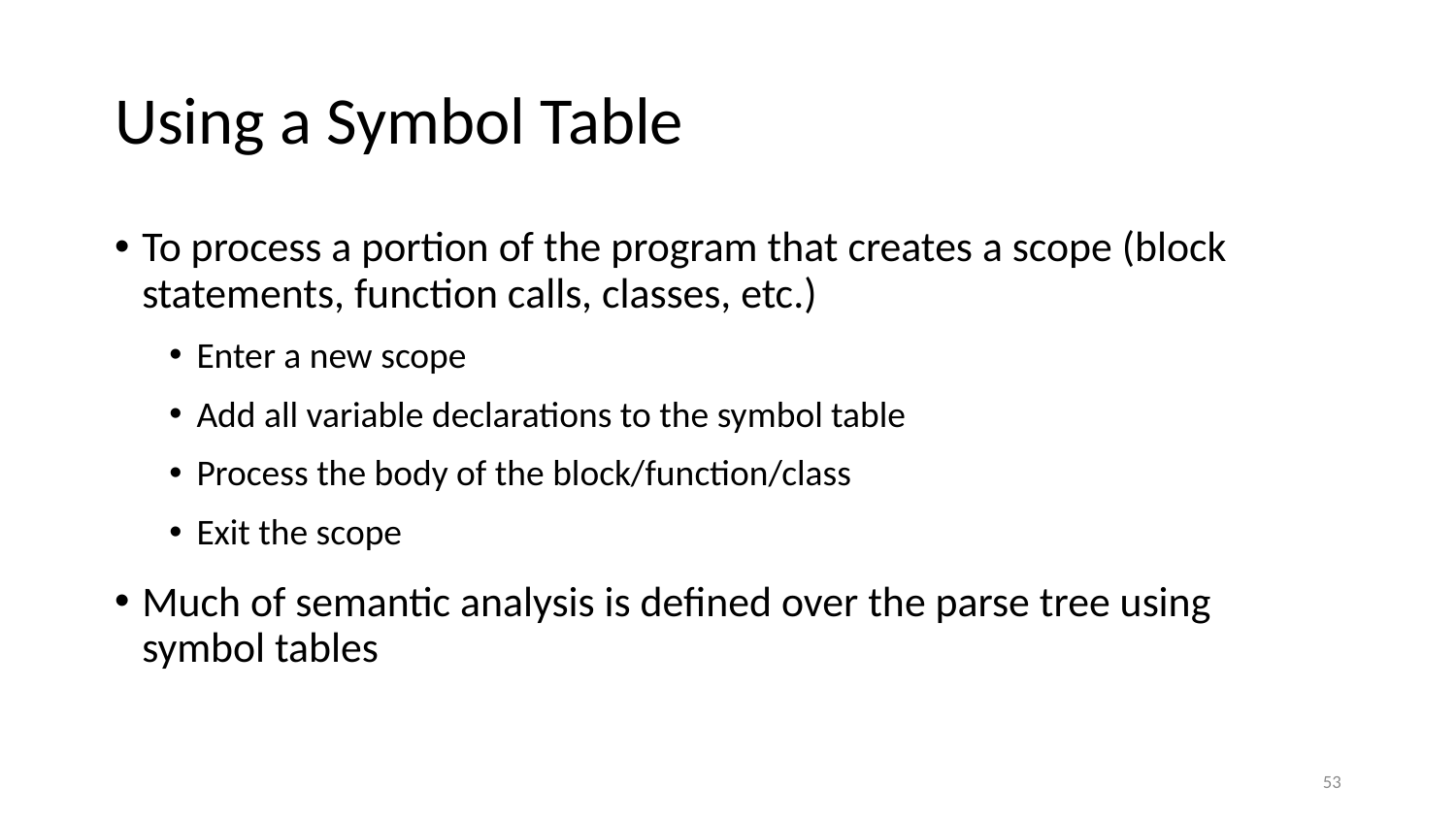

# Using a Symbol Table
To process a portion of the program that creates a scope (block statements, function calls, classes, etc.)
Enter a new scope
Add all variable declarations to the symbol table
Process the body of the block/function/class
Exit the scope
Much of semantic analysis is defined over the parse tree using symbol tables
53